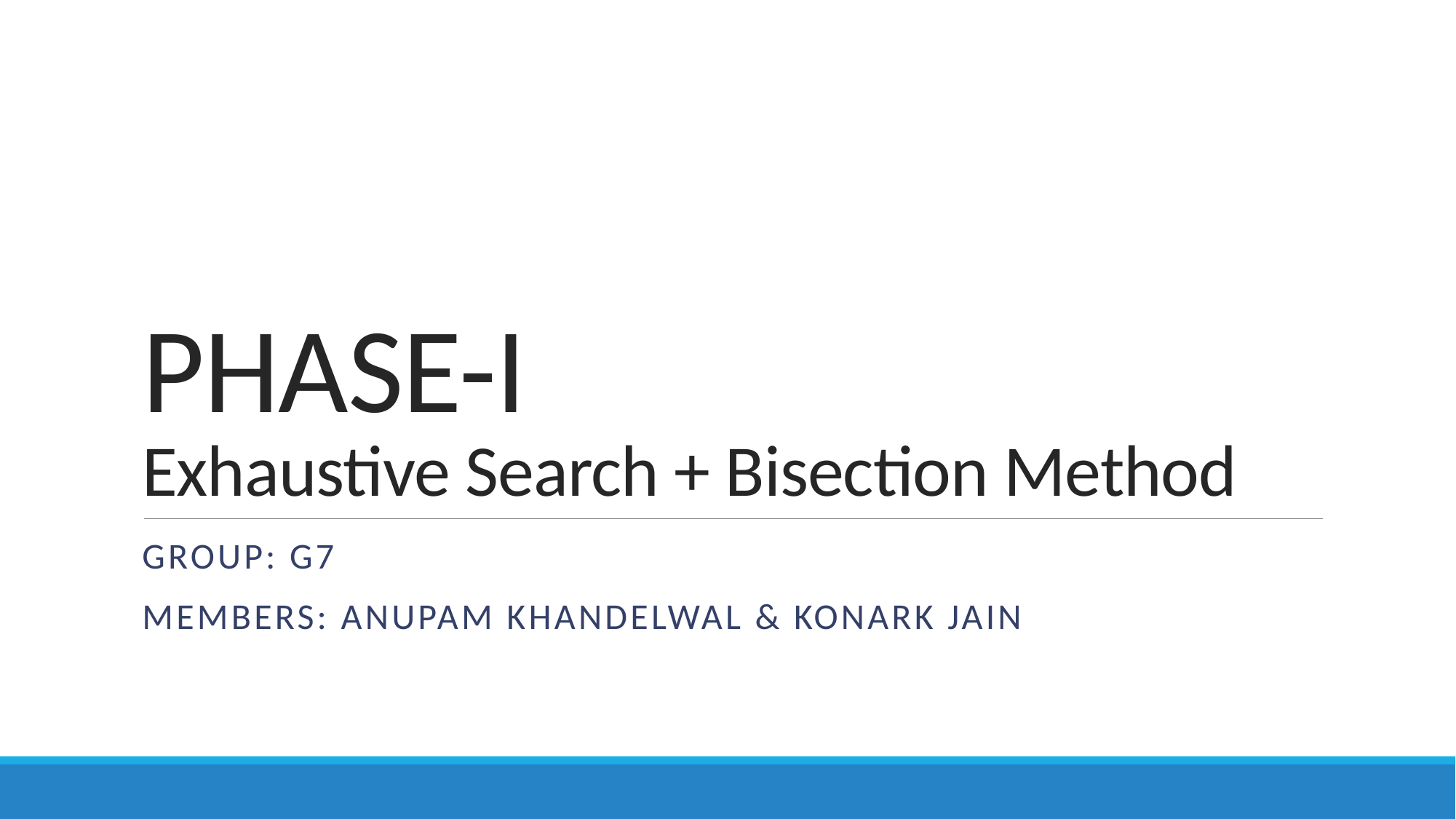

# PHASE-I Exhaustive Search + Bisection Method
Group: G7
Members: Anupam Khandelwal & Konark Jain